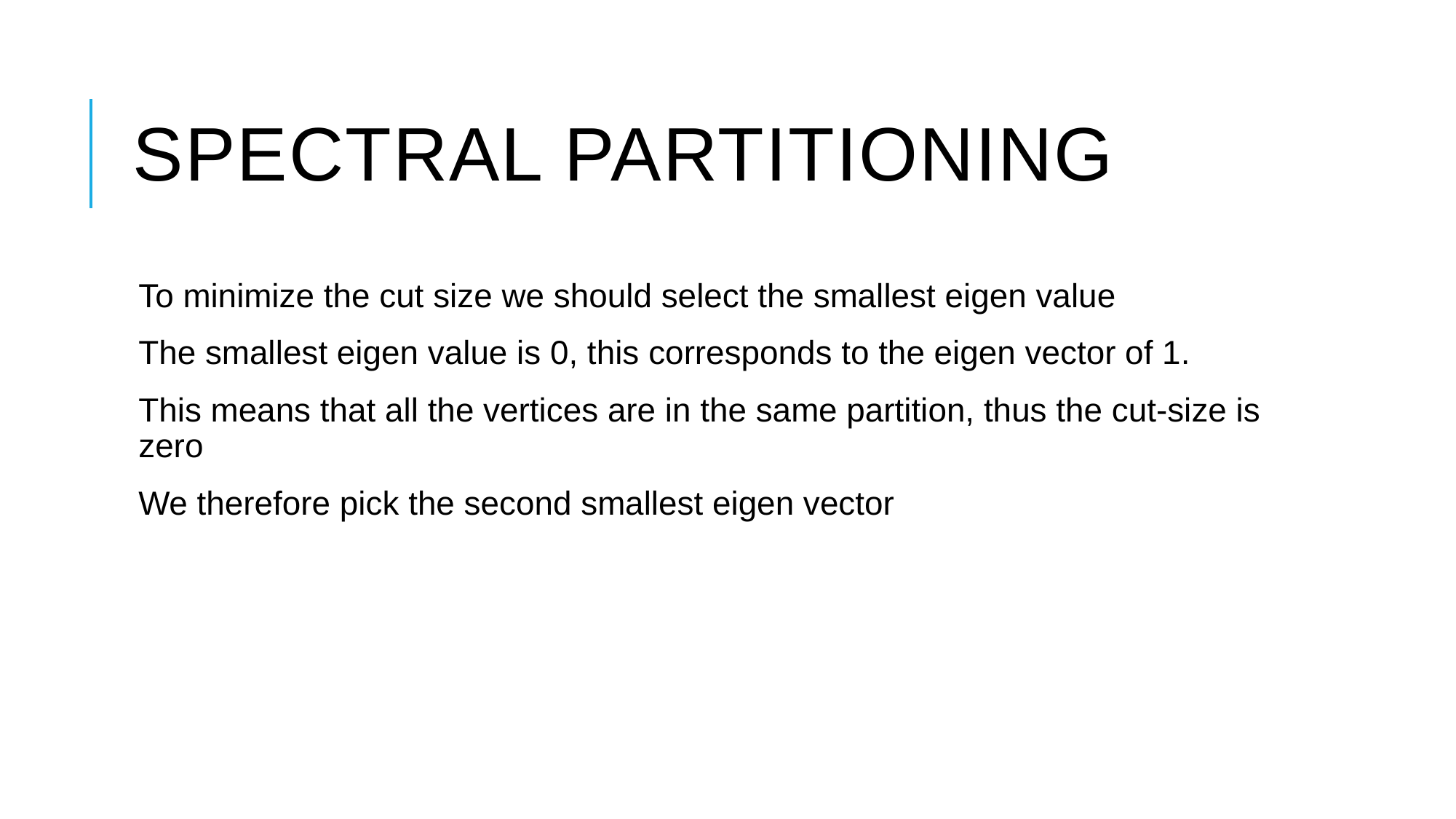

# Spectral Partitioning
To minimize the cut size we should select the smallest eigen value
The smallest eigen value is 0, this corresponds to the eigen vector of 1.
This means that all the vertices are in the same partition, thus the cut-size is zero
We therefore pick the second smallest eigen vector